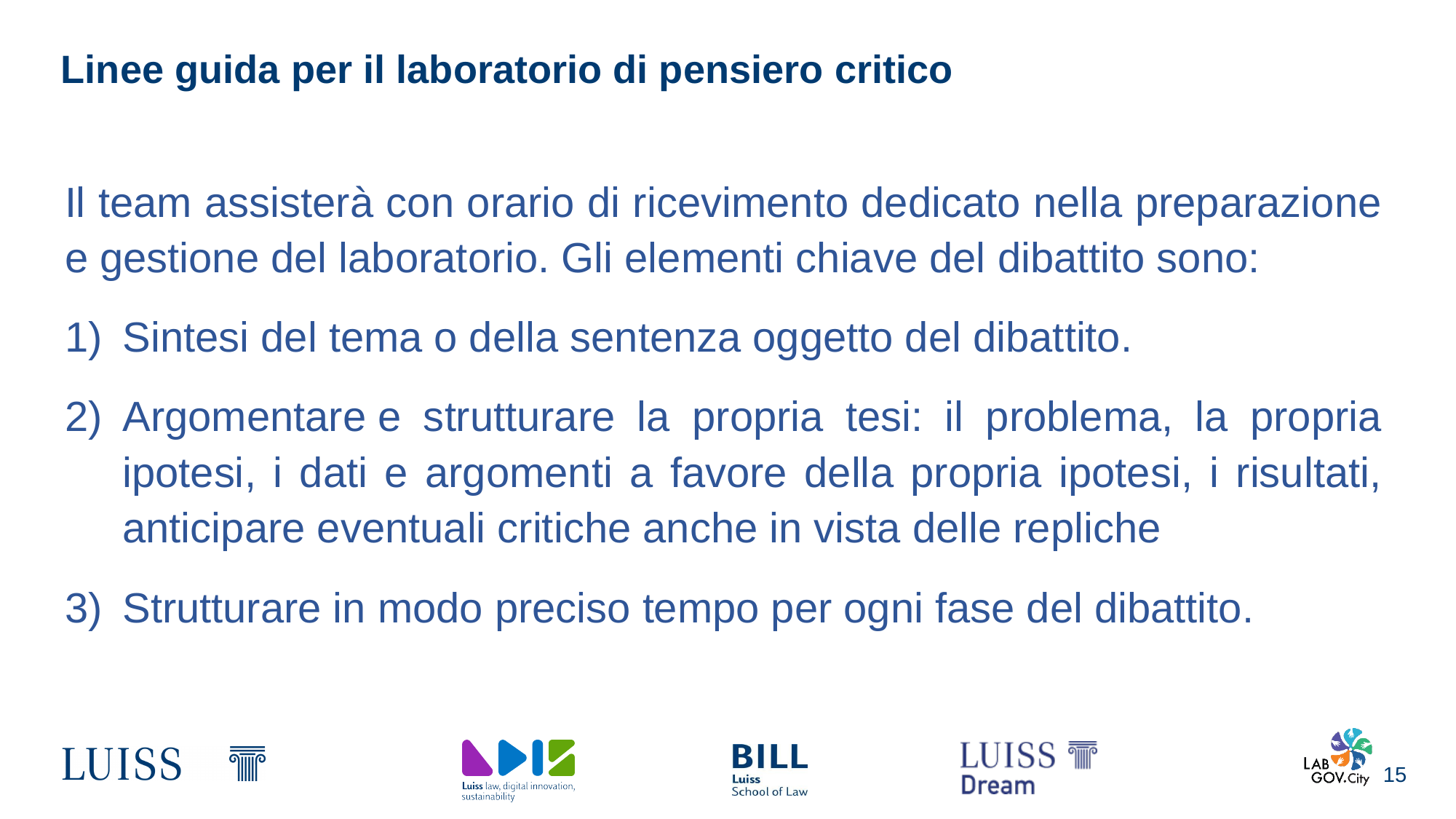

# Linee guida per il laboratorio di pensiero critico
Il team assisterà con orario di ricevimento dedicato nella preparazione e gestione del laboratorio. Gli elementi chiave del dibattito sono:
Sintesi del tema o della sentenza oggetto del dibattito.
Argomentare e strutturare la propria tesi: il problema, la propria ipotesi, i dati e argomenti a favore della propria ipotesi, i risultati, anticipare eventuali critiche anche in vista delle repliche
Strutturare in modo preciso tempo per ogni fase del dibattito.
15